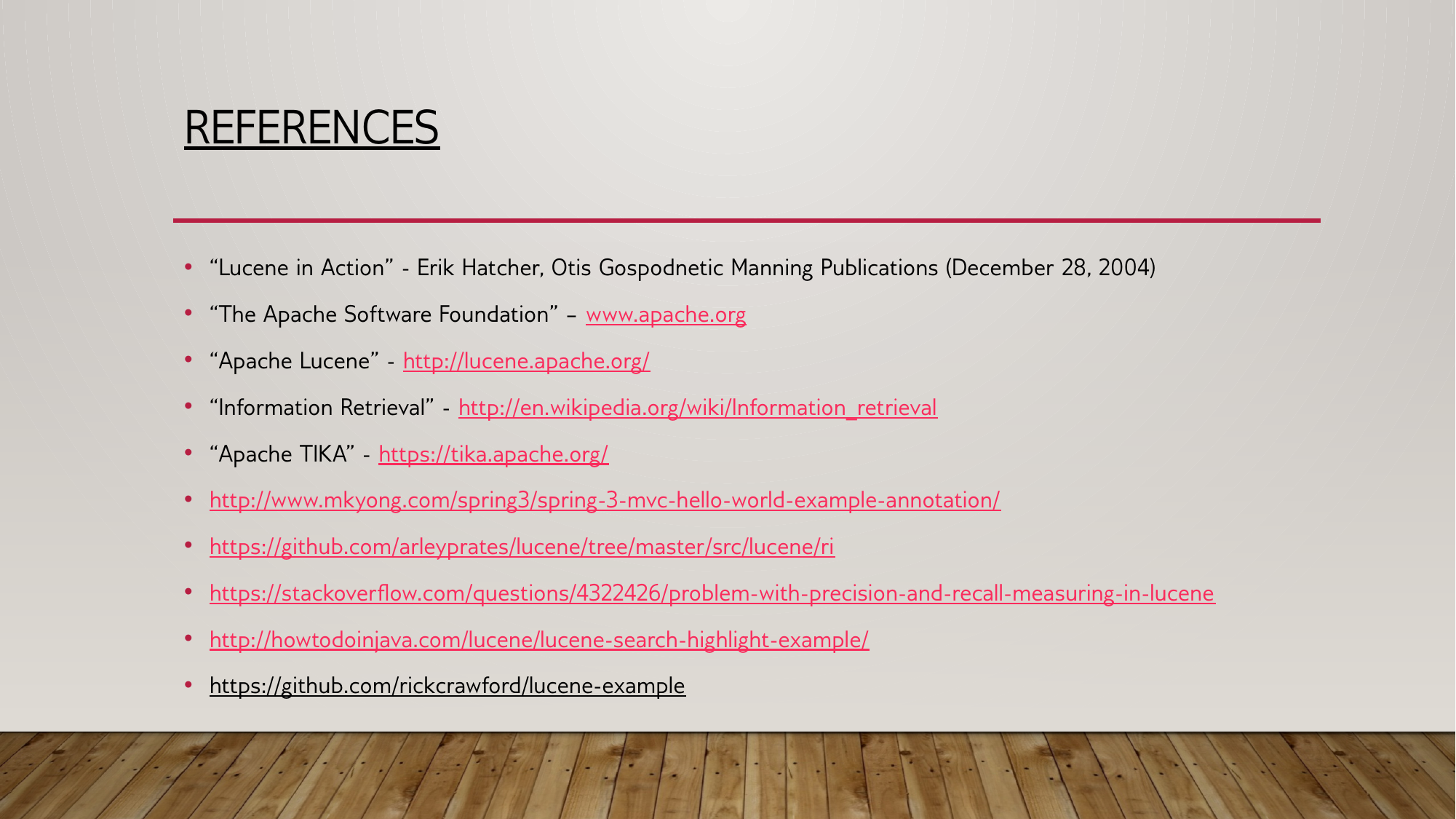

# REFERENCES
“Lucene in Action” - Erik Hatcher, Otis Gospodnetic Manning Publications (December 28, 2004)
“The Apache Software Foundation” – www.apache.org
“Apache Lucene” - http://lucene.apache.org/
“Information Retrieval” - http://en.wikipedia.org/wiki/Information_retrieval
“Apache TIKA” - https://tika.apache.org/
http://www.mkyong.com/spring3/spring-3-mvc-hello-world-example-annotation/
https://github.com/arleyprates/lucene/tree/master/src/lucene/ri
https://stackoverflow.com/questions/4322426/problem-with-precision-and-recall-measuring-in-lucene
http://howtodoinjava.com/lucene/lucene-search-highlight-example/
https://github.com/rickcrawford/lucene-example